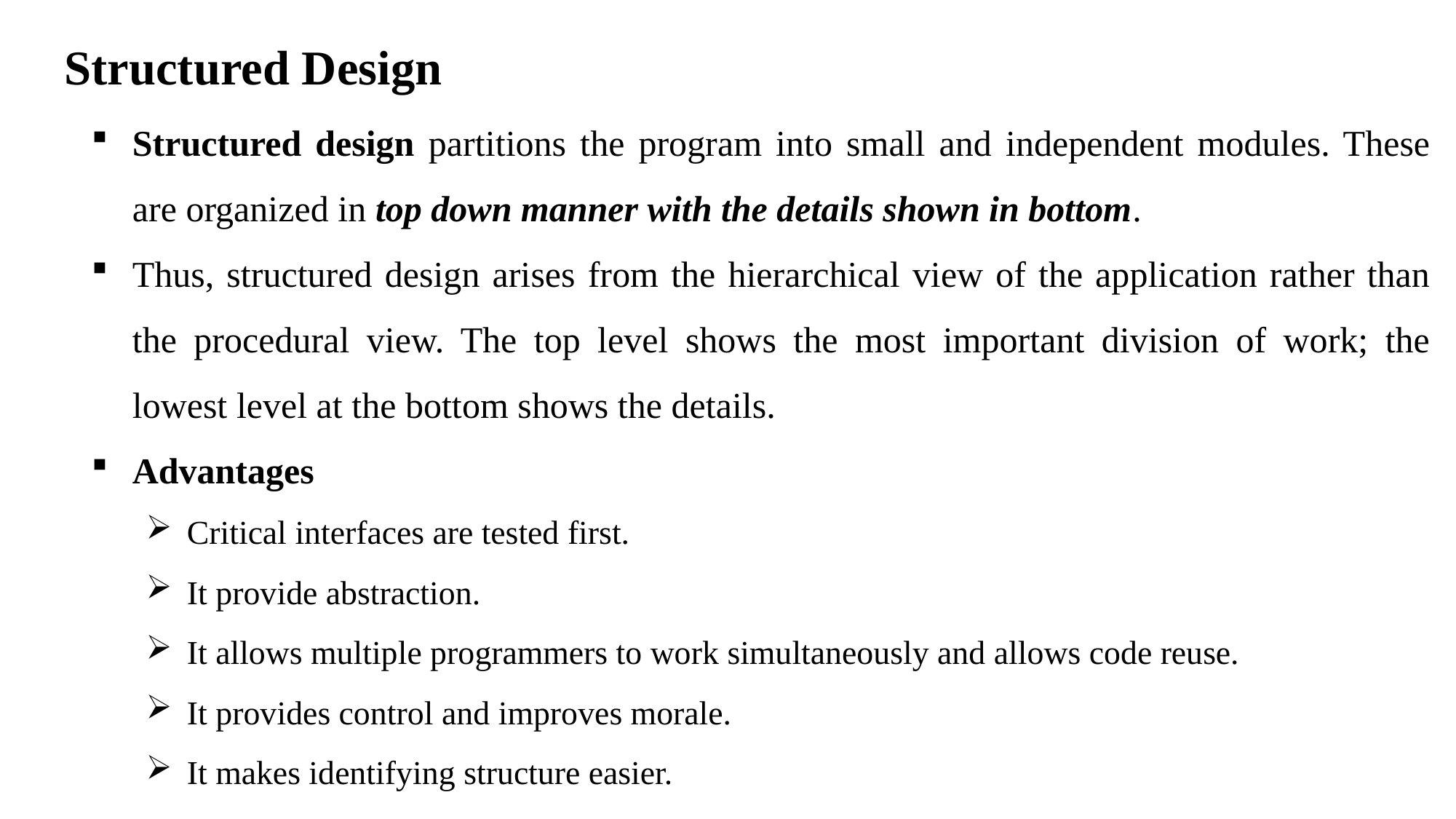

# Structured Design
Structured design partitions the program into small and independent modules. These are organized in top down manner with the details shown in bottom.
Thus, structured design arises from the hierarchical view of the application rather than the procedural view. The top level shows the most important division of work; the lowest level at the bottom shows the details.
Advantages
Critical interfaces are tested first.
It provide abstraction.
It allows multiple programmers to work simultaneously and allows code reuse.
It provides control and improves morale.
It makes identifying structure easier.

17